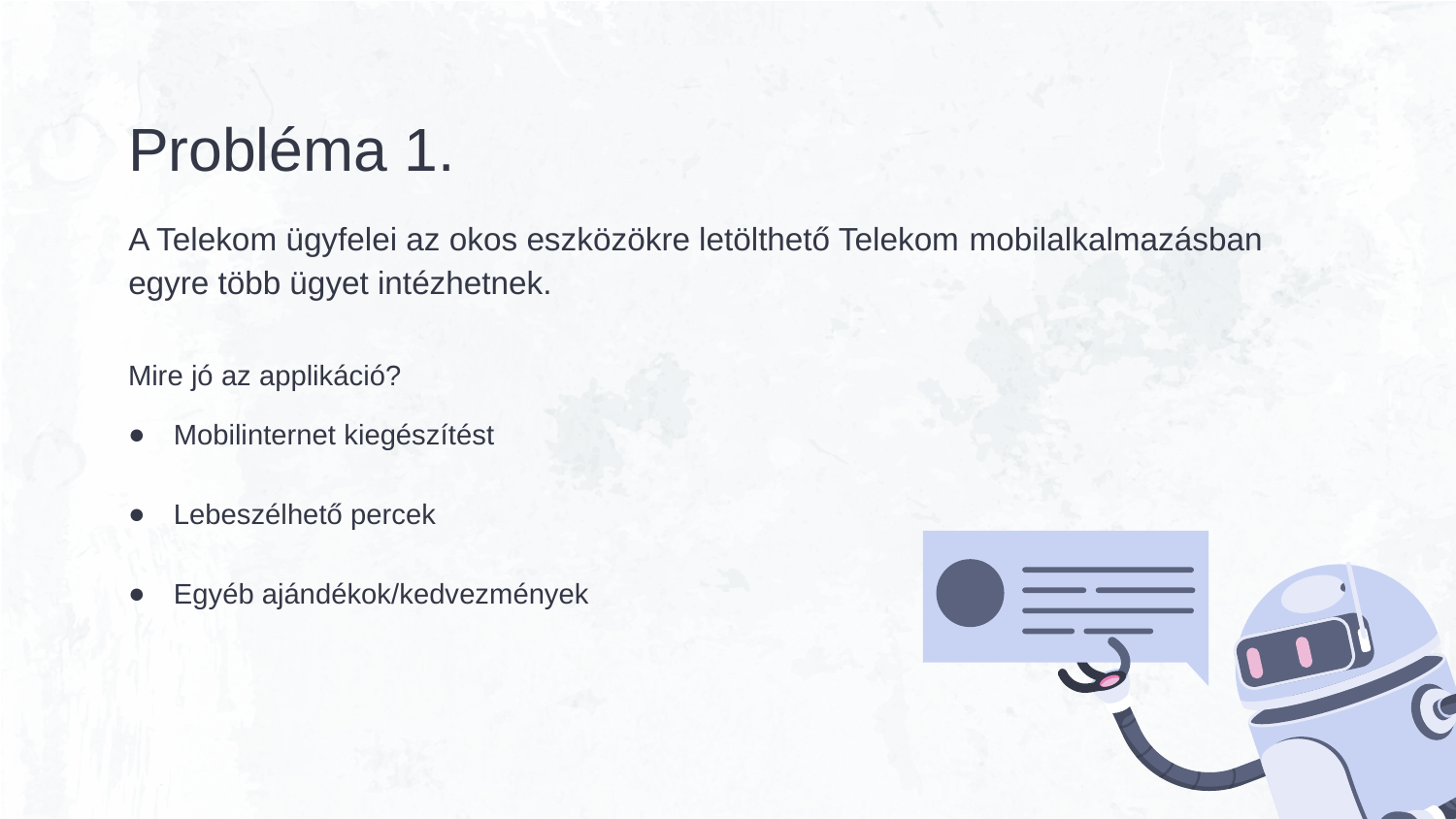

# Probléma 1.
A Telekom ügyfelei az okos eszközökre letölthető Telekom mobilalkalmazásban egyre több ügyet intézhetnek.
Mire jó az applikáció?
Mobilinternet kiegészítést
Lebeszélhető percek
Egyéb ajándékok/kedvezmények